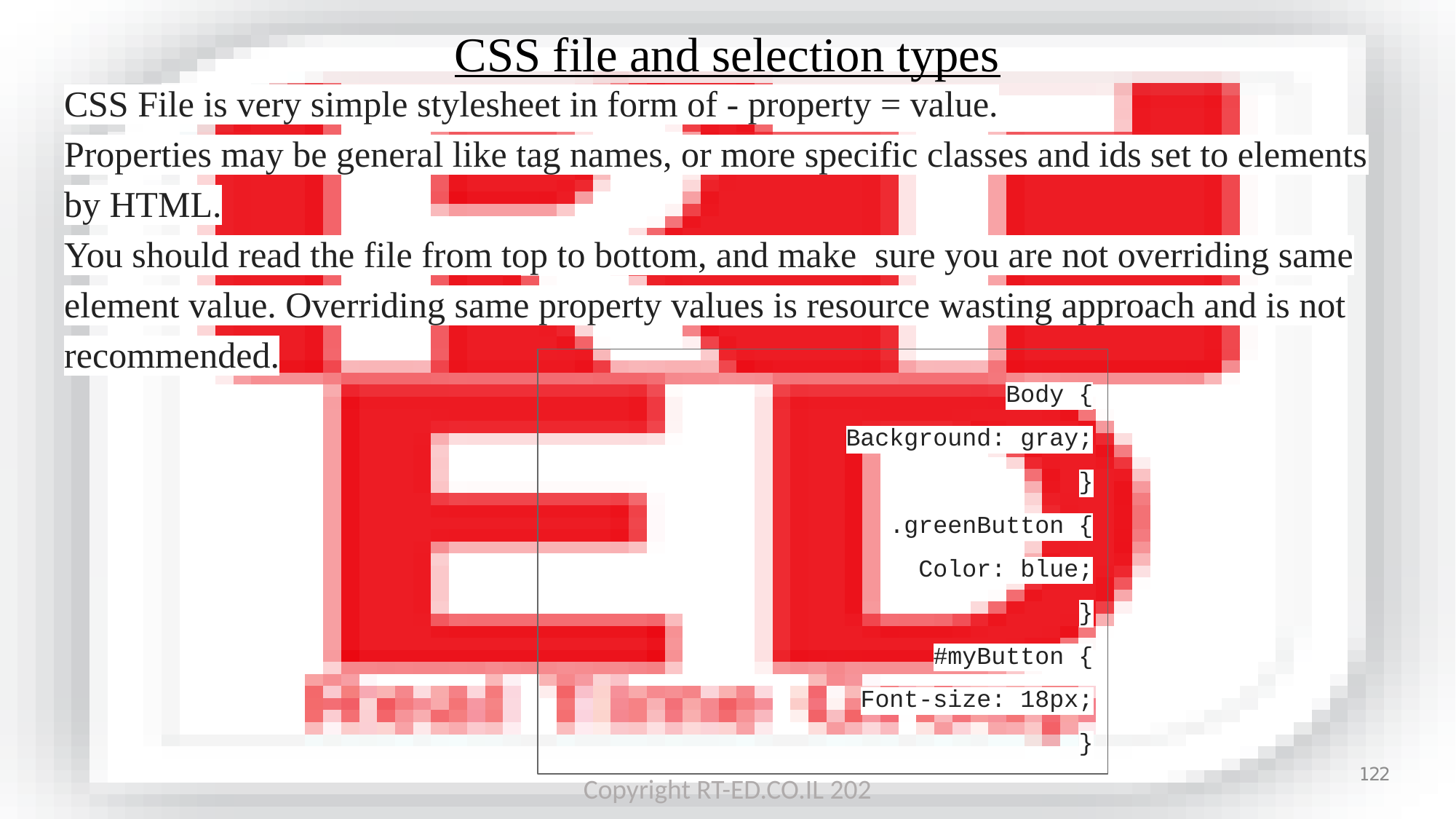

CSS file and selection types
CSS File is very simple stylesheet in form of - property = value.
Properties may be general like tag names, or more specific classes and ids set to elements by HTML.
You should read the file from top to bottom, and make  sure you are not overriding same element value. Overriding same property values is resource wasting approach and is not recommended.
Body {
	Background: gray;
}
.greenButton {
	Color: blue;
}
#myButton {
	Font-size: 18px;
}
122
Copyright RT-ED.CO.IL 202